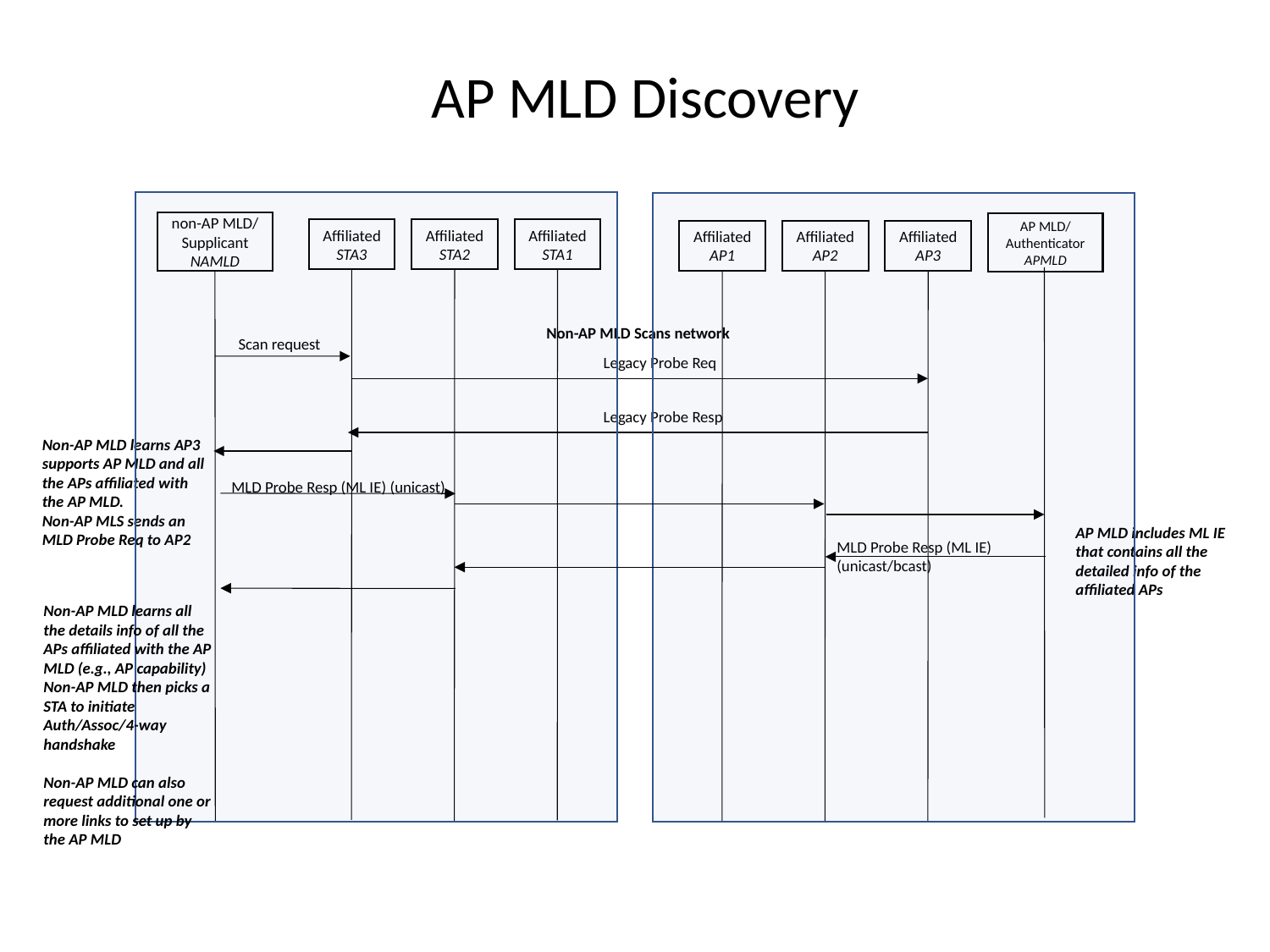

# AP MLD Discovery

non-AP MLD/ Supplicant
NAMLD
AP MLD/ Authenticator
APMLD
Affiliated STA3
Affiliated STA2
Affiliated STA1
Affiliated AP1
Affiliated AP2
Affiliated AP3
Non-AP MLD Scans network
Scan request
Legacy Probe Req
Legacy Probe Resp
Non-AP MLD learns AP3 supports AP MLD and all the APs affiliated with the AP MLD.
Non-AP MLS sends an MLD Probe Req to AP2
MLD Probe Resp (ML IE) (unicast)
AP MLD includes ML IE that contains all the detailed info of the affiliated APs
MLD Probe Resp (ML IE) (unicast/bcast)
Non-AP MLD learns all the details info of all the APs affiliated with the AP MLD (e.g., AP capability)
Non-AP MLD then picks a STA to initiate Auth/Assoc/4-way handshake

Non-AP MLD can also request additional one or more links to set up by the AP MLD